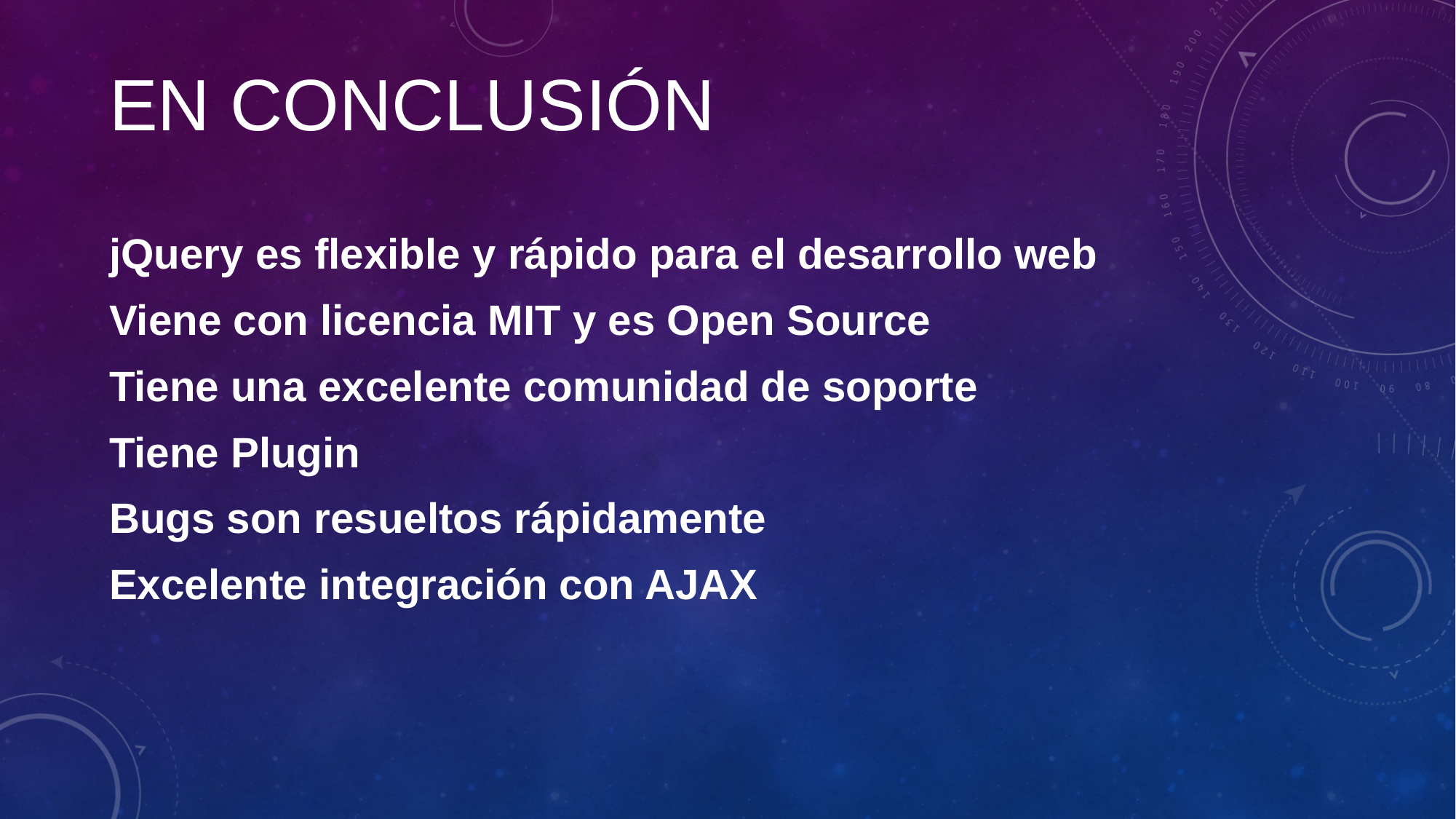

En conclusión
jQuery es flexible y rápido para el desarrollo web
Viene con licencia MIT y es Open Source
Tiene una excelente comunidad de soporte
Tiene Plugin
Bugs son resueltos rápidamente
Excelente integración con AJAX